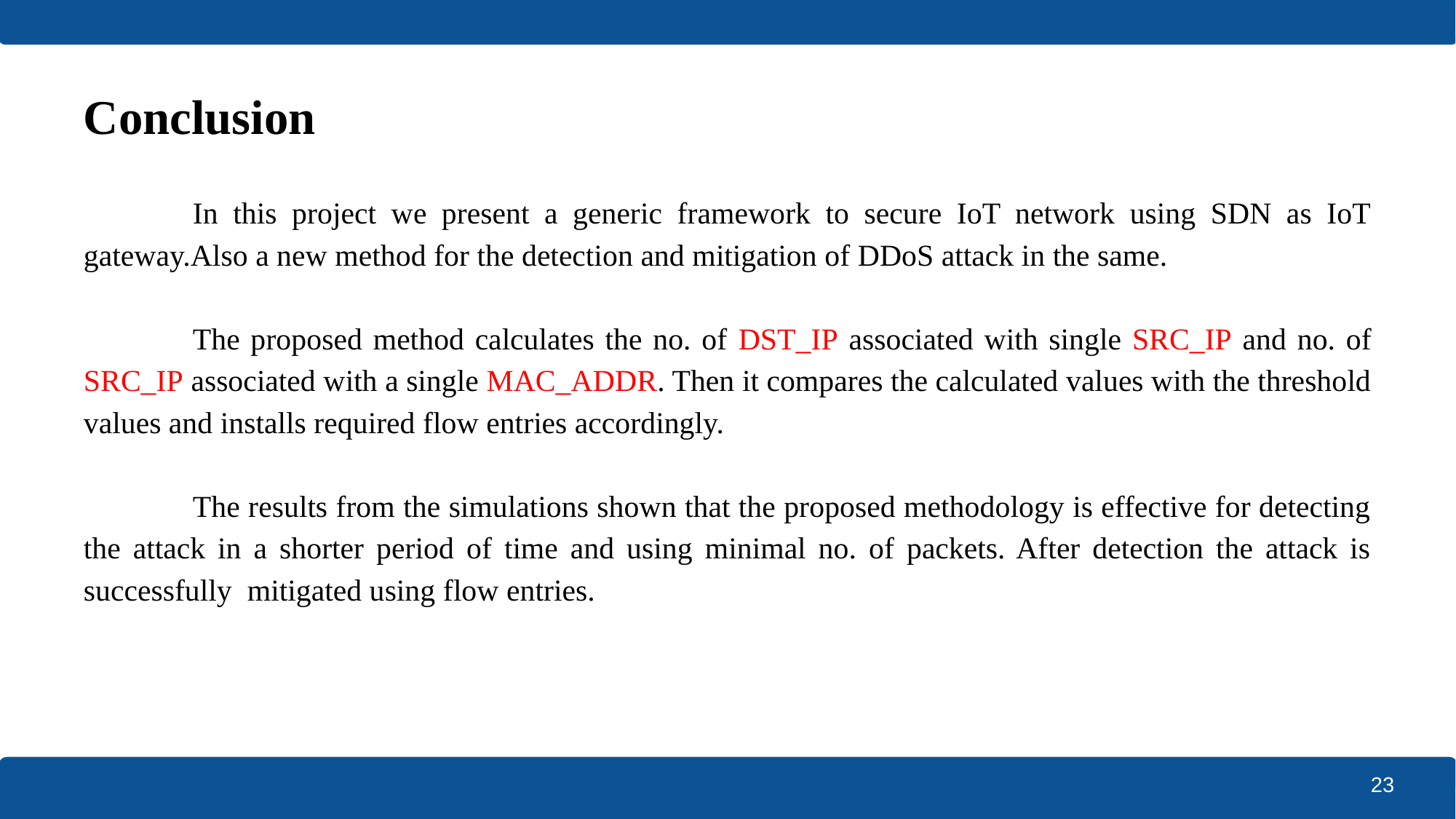

# Conclusion
	In this project we present a generic framework to secure IoT network using SDN as IoT gateway.Also a new method for the detection and mitigation of DDoS attack in the same.

	The proposed method calculates the no. of DST_IP associated with single SRC_IP and no. of SRC_IP associated with a single MAC_ADDR. Then it compares the calculated values with the threshold values and installs required flow entries accordingly.

	The results from the simulations shown that the proposed methodology is effective for detecting the attack in a shorter period of time and using minimal no. of packets. After detection the attack is successfully  mitigated using flow entries.
23